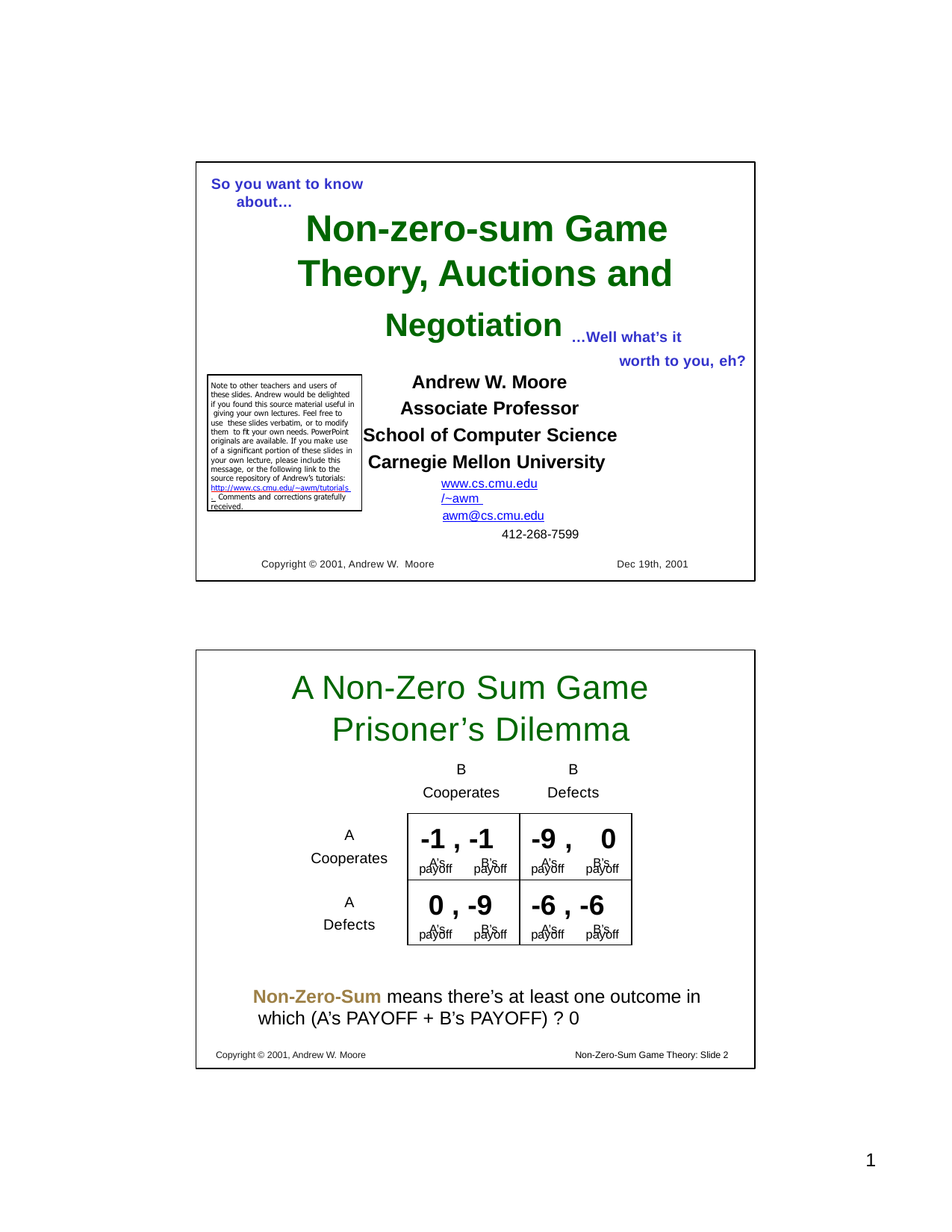

So you want to know  about…
# Non-zero-sum Game  Theory, Auctions and
Negotiation …Well what’s it
worth to you, eh?
Andrew W. Moore
Associate Professor  School of Computer Science  Carnegie Mellon University
www.cs.cmu.edu/~awm  awm@cs.cmu.edu
412-268-7599
Note to other teachers and users of  these slides. Andrew would be delighted  if you found this source material useful in  giving your own lectures. Feel free to use  these slides verbatim, or to modify them  to fit your own needs. PowerPoint  originals are available. If you make use  of a significant portion of these slides in  your own lecture, please include this  message, or the following link to the  source repository of Andrew’s tutorials:  http://www.cs.cmu.edu/~awm/tutorials .  Comments and corrections gratefully  received.
Copyright © 2001, Andrew W. Moore
Dec 19th, 2001

A Non-Zero Sum Game  Prisoner’s Dilemma
B
Cooperates
B
Defects
| -1 , -1 A’s B’s payoff payoff | -9 , 0 A’s B’s payoff payoff |
| --- | --- |
| 0 , -9 A’s B’s payoff payoff | -6 , -6 A’s B’s payoff payoff |
A
Cooperates

A
Defects
Non-Zero-Sum means there’s at least one outcome in  which (A’s PAYOFF + B’s PAYOFF) ? 0
Copyright © 2001, Andrew W. Moore
Non-Zero-Sum Game Theory: Slide 2
1